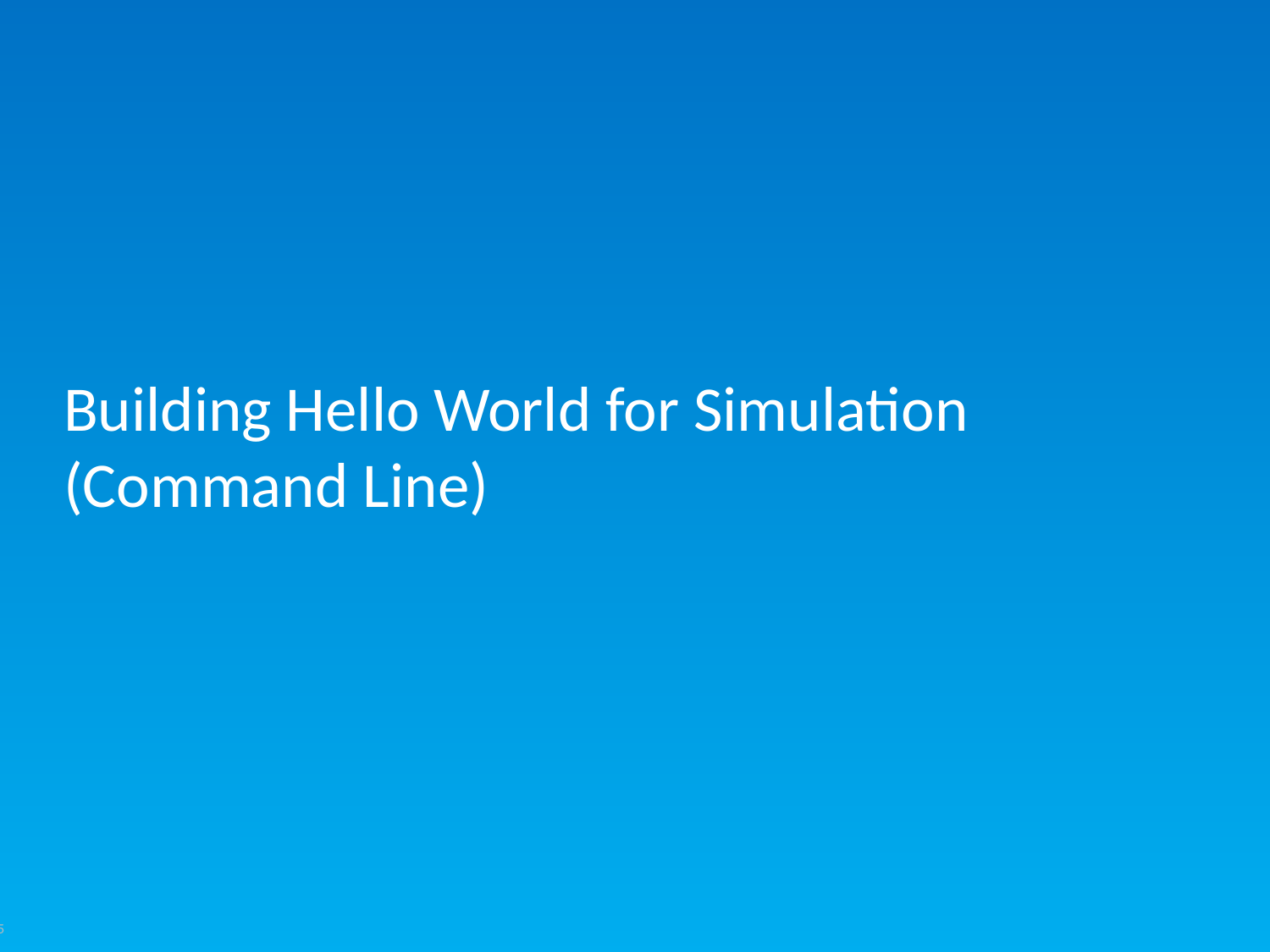

# Building Hello World for Simulation (Command Line)